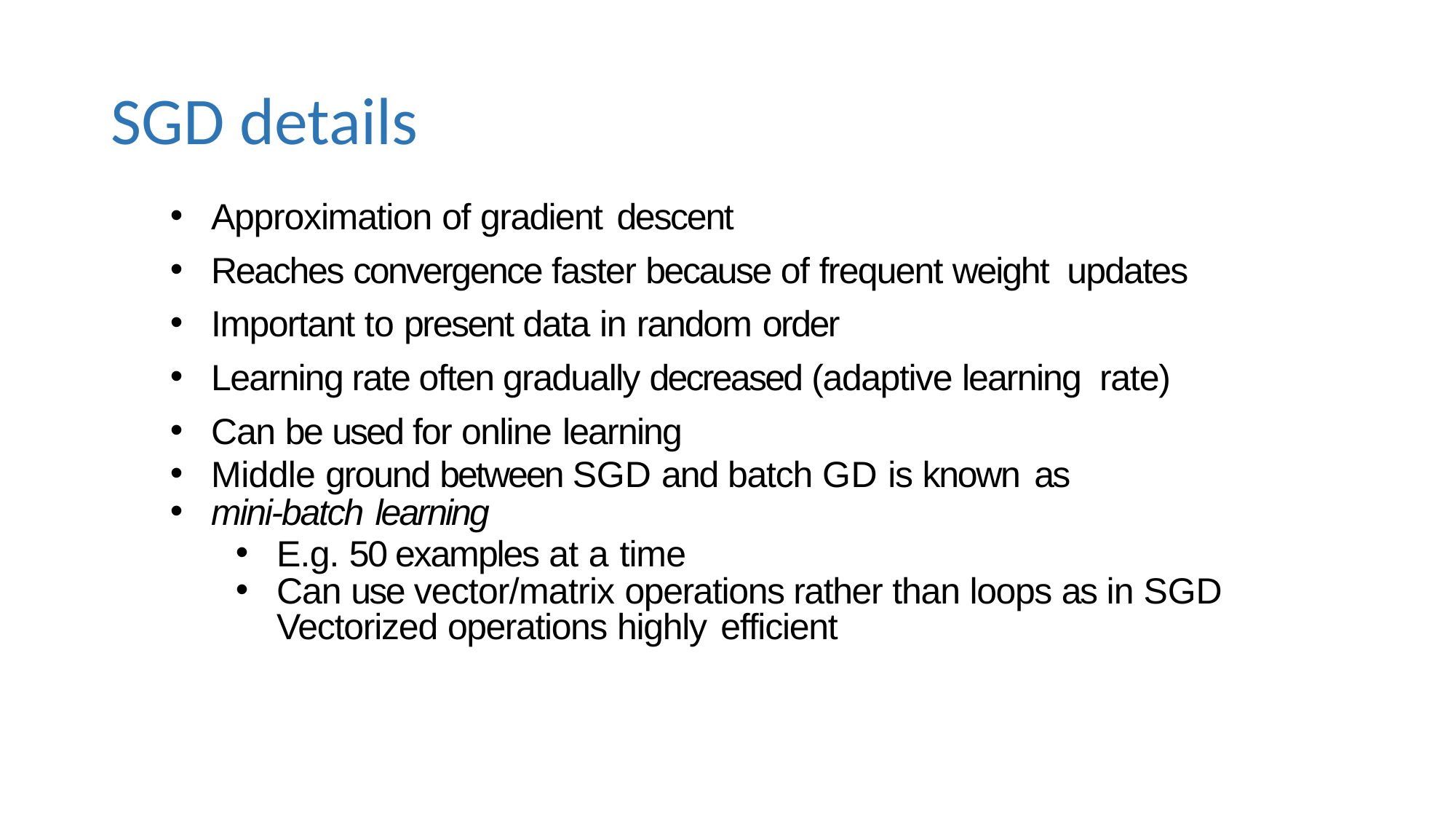

# SGD details

Approximation of gradient descent
Reaches convergence faster because of frequent weight  updates
Important to present data in random order
Learning rate often gradually decreased (adaptive learning  rate)
Can be used for online learning
Middle ground between SGD and batch GD is known as
mini-batch learning
E.g. 50 examples at a time
Can use vector/matrix operations rather than loops as in SGD  Vectorized operations highly efficient